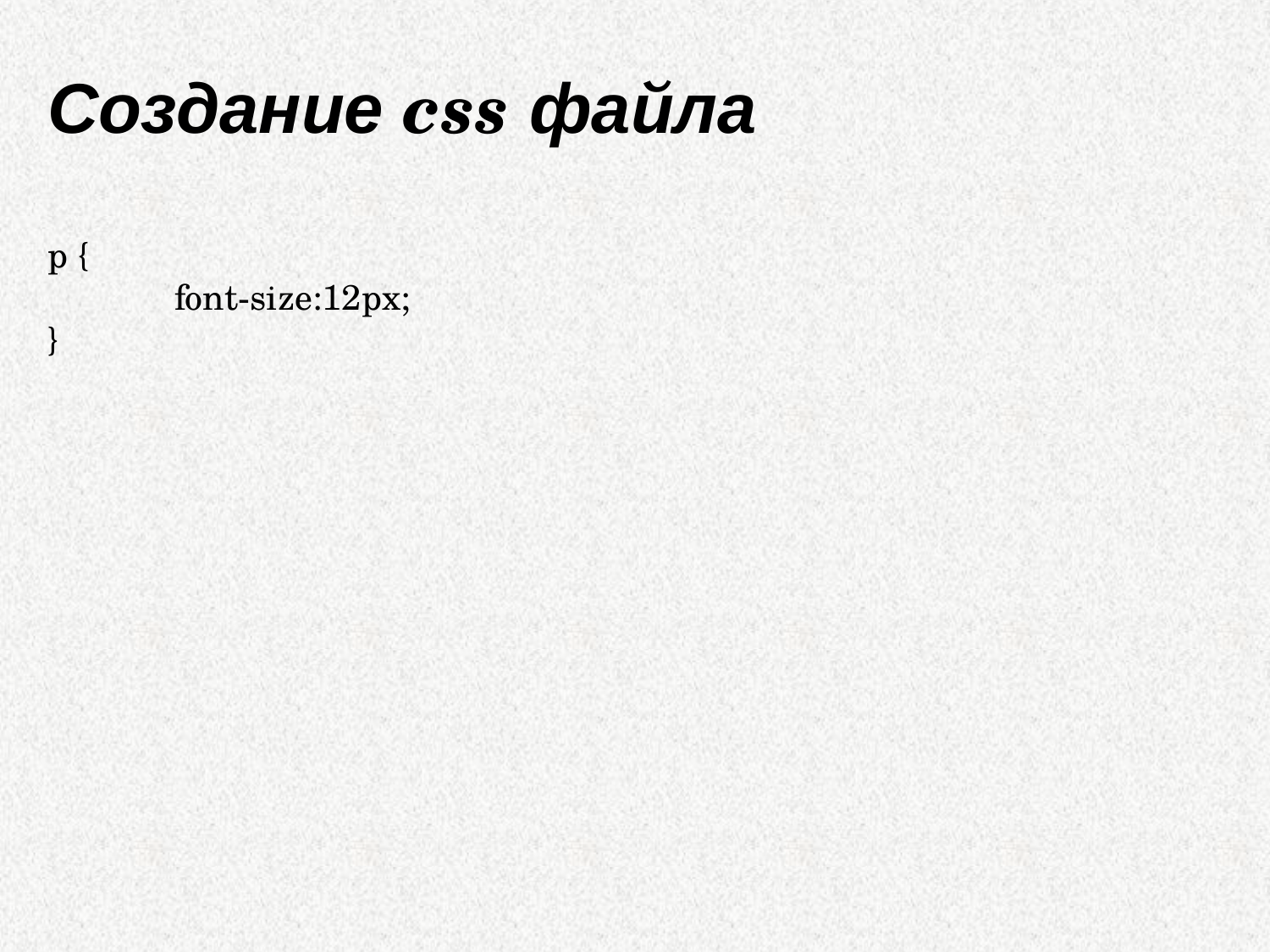

Создание css файла
p {
	font-size:12px;
}